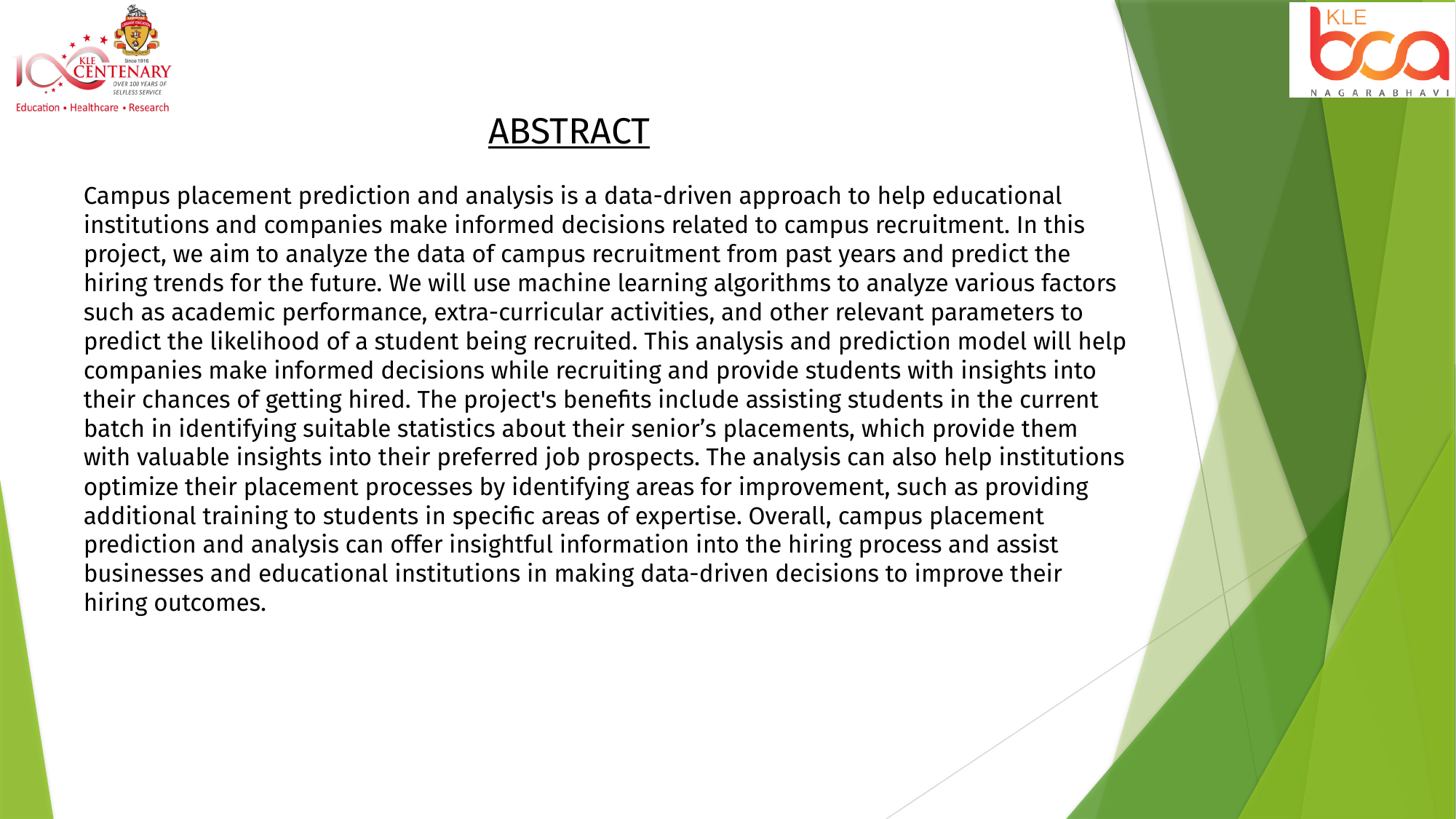

ABSTRACT

Campus placement prediction and analysis is a data-driven approach to help educational institutions and companies make informed decisions related to campus recruitment. In this project, we aim to analyze the data of campus recruitment from past years and predict the hiring trends for the future. We will use machine learning algorithms to analyze various factors such as academic performance, extra-curricular activities, and other relevant parameters to predict the likelihood of a student being recruited. This analysis and prediction model will help companies make informed decisions while recruiting and provide students with insights into their chances of getting hired. The project's benefits include assisting students in the current batch in identifying suitable statistics about their senior’s placements, which provide them with valuable insights into their preferred job prospects. The analysis can also help institutions optimize their placement processes by identifying areas for improvement, such as providing additional training to students in specific areas of expertise. Overall, campus placement prediction and analysis can offer insightful information into the hiring process and assist businesses and educational institutions in making data-driven decisions to improve their hiring outcomes.